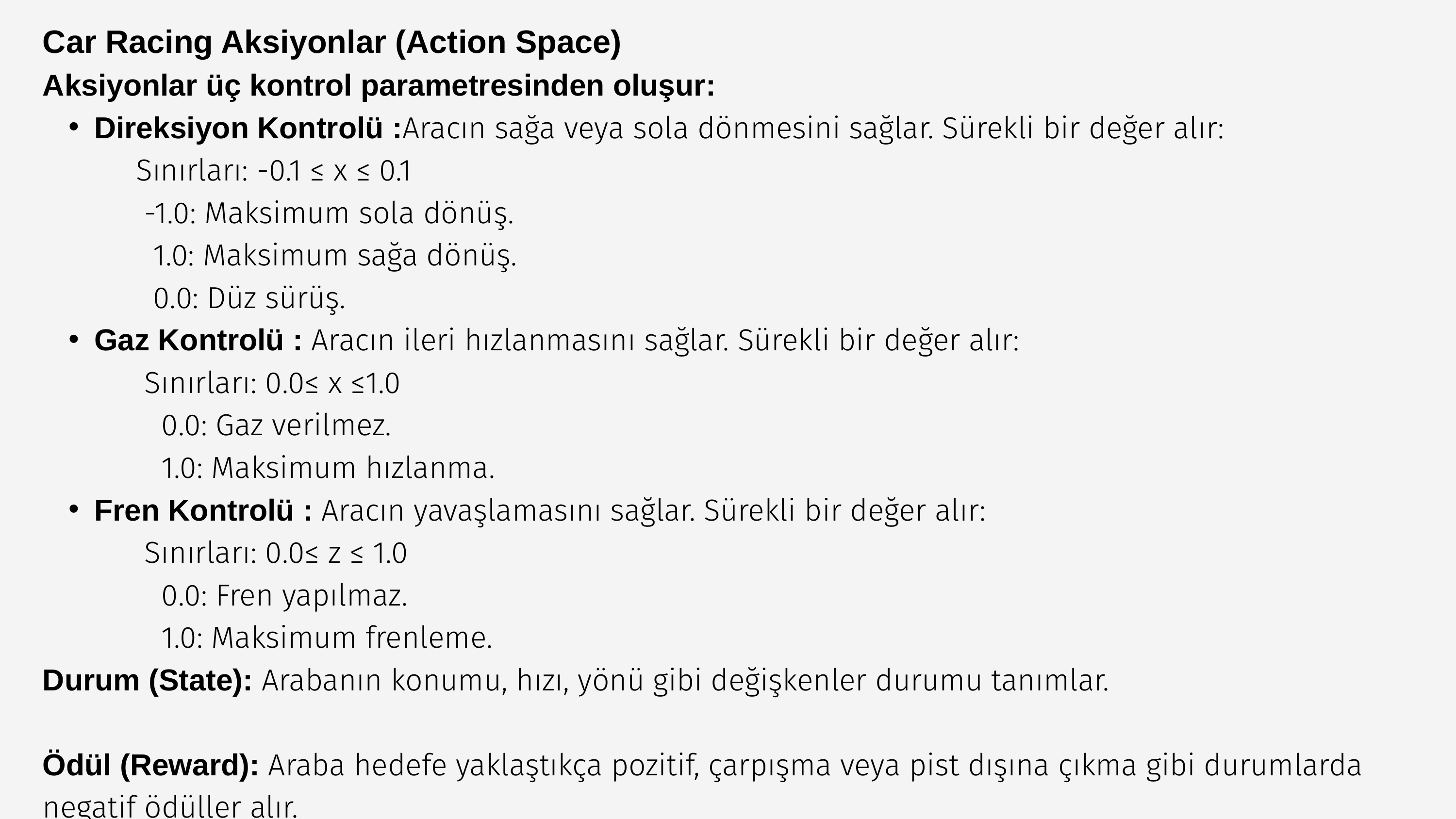

Car Racing Aksiyonlar (Action Space)
Aksiyonlar üç kontrol parametresinden oluşur:
Direksiyon Kontrolü :Aracın sağa veya sola dönmesini sağlar. Sürekli bir değer alır:
           Sınırları: -0.1 ≤ x ≤ 0.1
            -1.0: Maksimum sola dönüş.
             1.0: Maksimum sağa dönüş.
             0.0: Düz sürüş.
Gaz Kontrolü : Aracın ileri hızlanmasını sağlar. Sürekli bir değer alır:
            Sınırları: 0.0≤ x ≤1.0
              0.0: Gaz verilmez.
              1.0: Maksimum hızlanma.
Fren Kontrolü : Aracın yavaşlamasını sağlar. Sürekli bir değer alır:
            Sınırları: 0.0≤ z ≤ 1.0
              0.0: Fren yapılmaz.
              1.0: Maksimum frenleme.
Durum (State): Arabanın konumu, hızı, yönü gibi değişkenler durumu tanımlar.

Ödül (Reward): Araba hedefe yaklaştıkça pozitif, çarpışma veya pist dışına çıkma gibi durumlarda negatif ödüller alır.